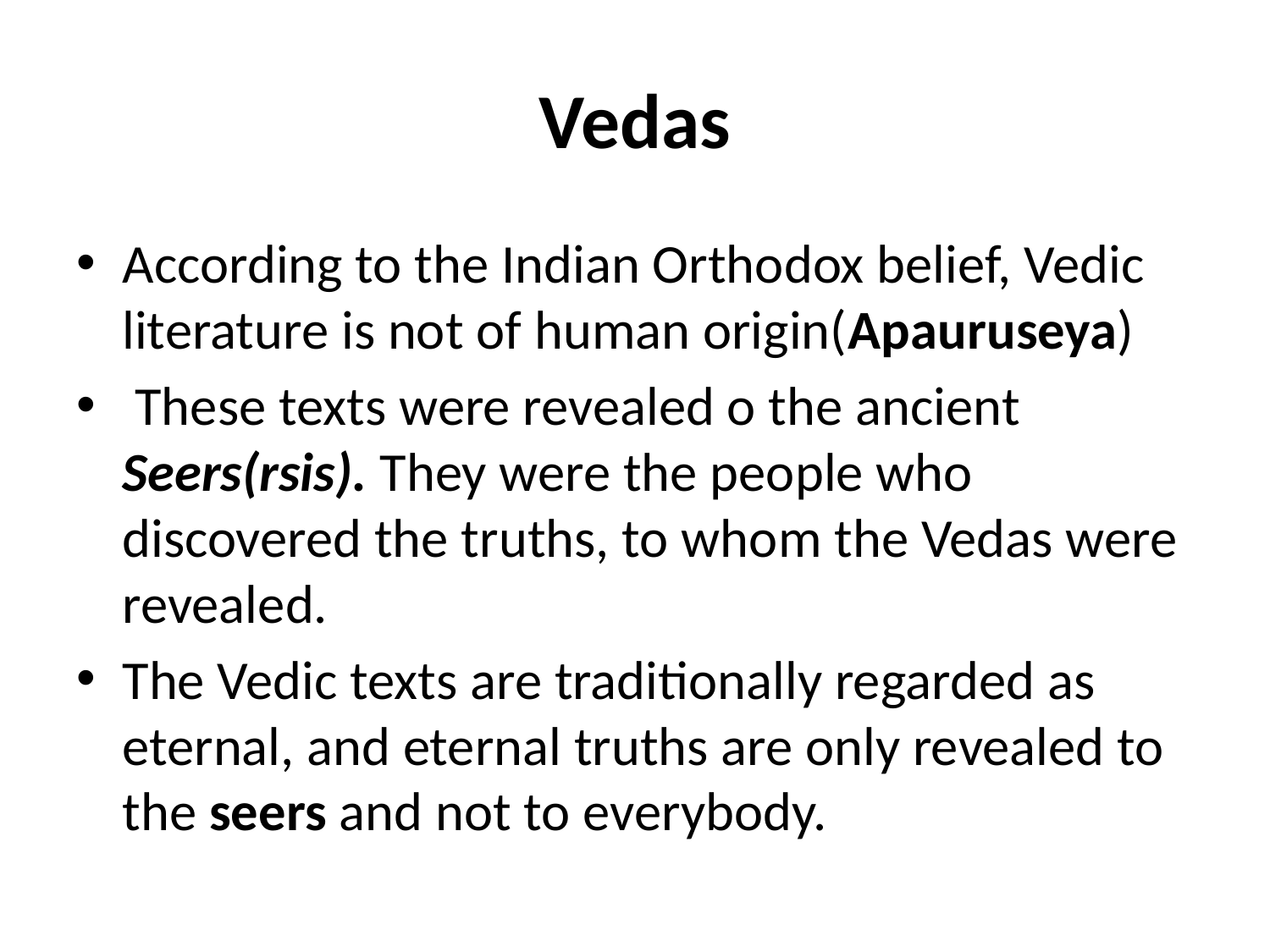

# Vedas
According to the Indian Orthodox belief, Vedic literature is not of human origin(Apauruseya)
 These texts were revealed o the ancient Seers(rsis). They were the people who discovered the truths, to whom the Vedas were revealed.
The Vedic texts are traditionally regarded as eternal, and eternal truths are only revealed to the seers and not to everybody.